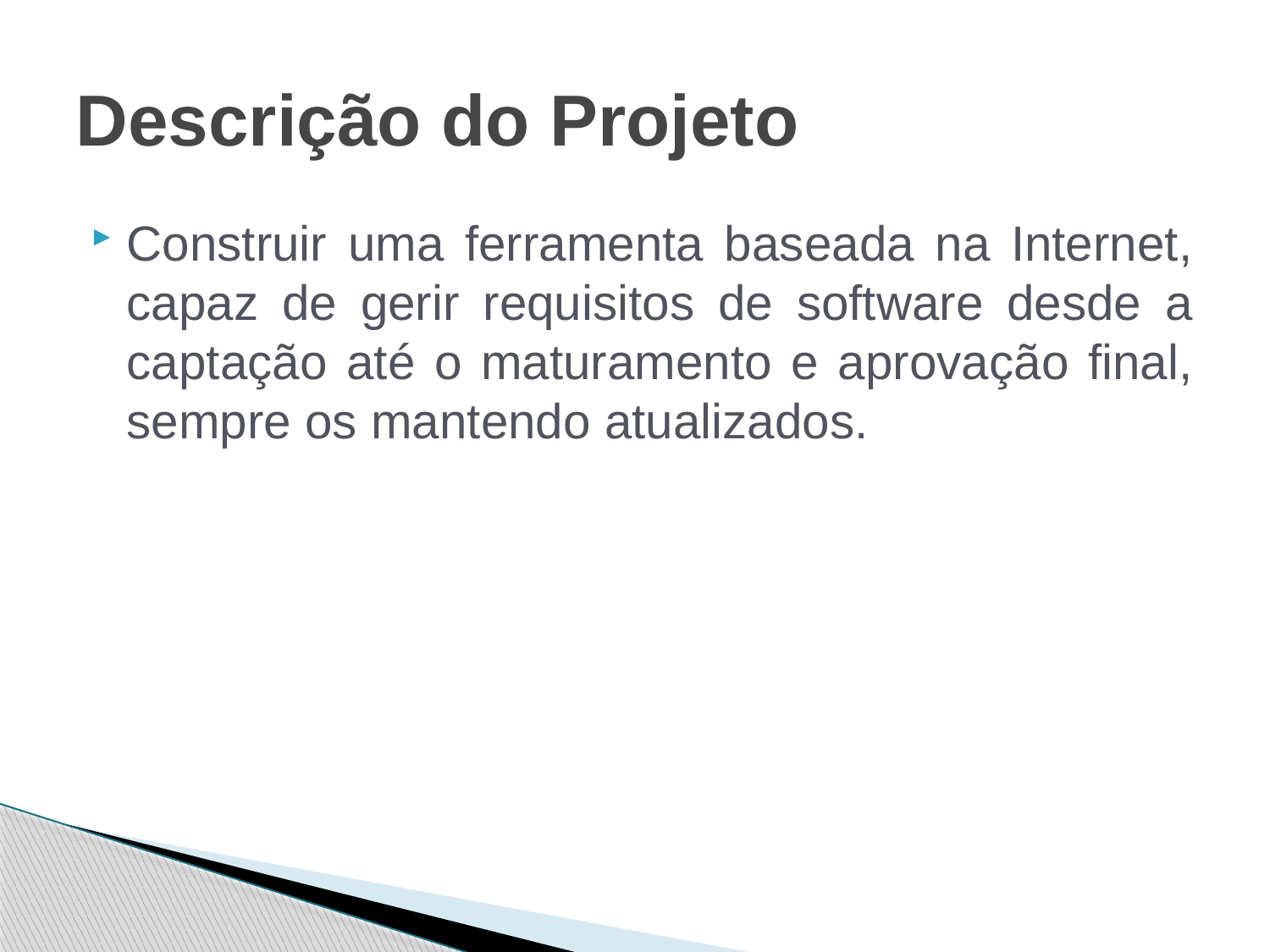

# Descrição do Projeto
Construir uma ferramenta baseada na Internet, capaz de gerir requisitos de software desde a captação até o maturamento e aprovação final, sempre os mantendo atualizados.